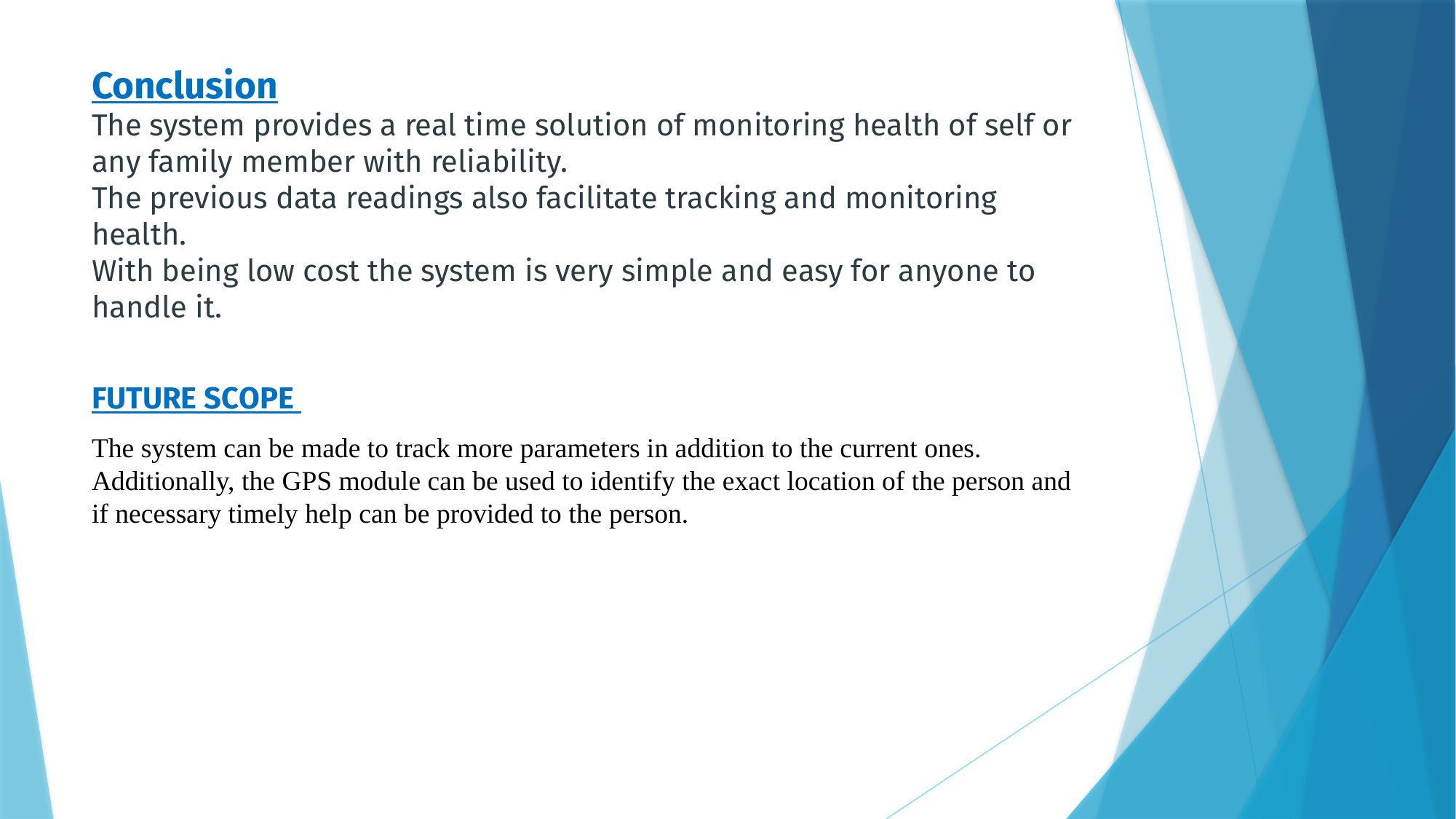

# Conclusion The system provides a real time solution of monitoring health of self or any family member with reliability. The previous data readings also facilitate tracking and monitoring health. With being low cost the system is very simple and easy for anyone to handle it.
FUTURE SCOPE
The system can be made to track more parameters in addition to the current ones. Additionally, the GPS module can be used to identify the exact location of the person and if necessary timely help can be provided to the person.